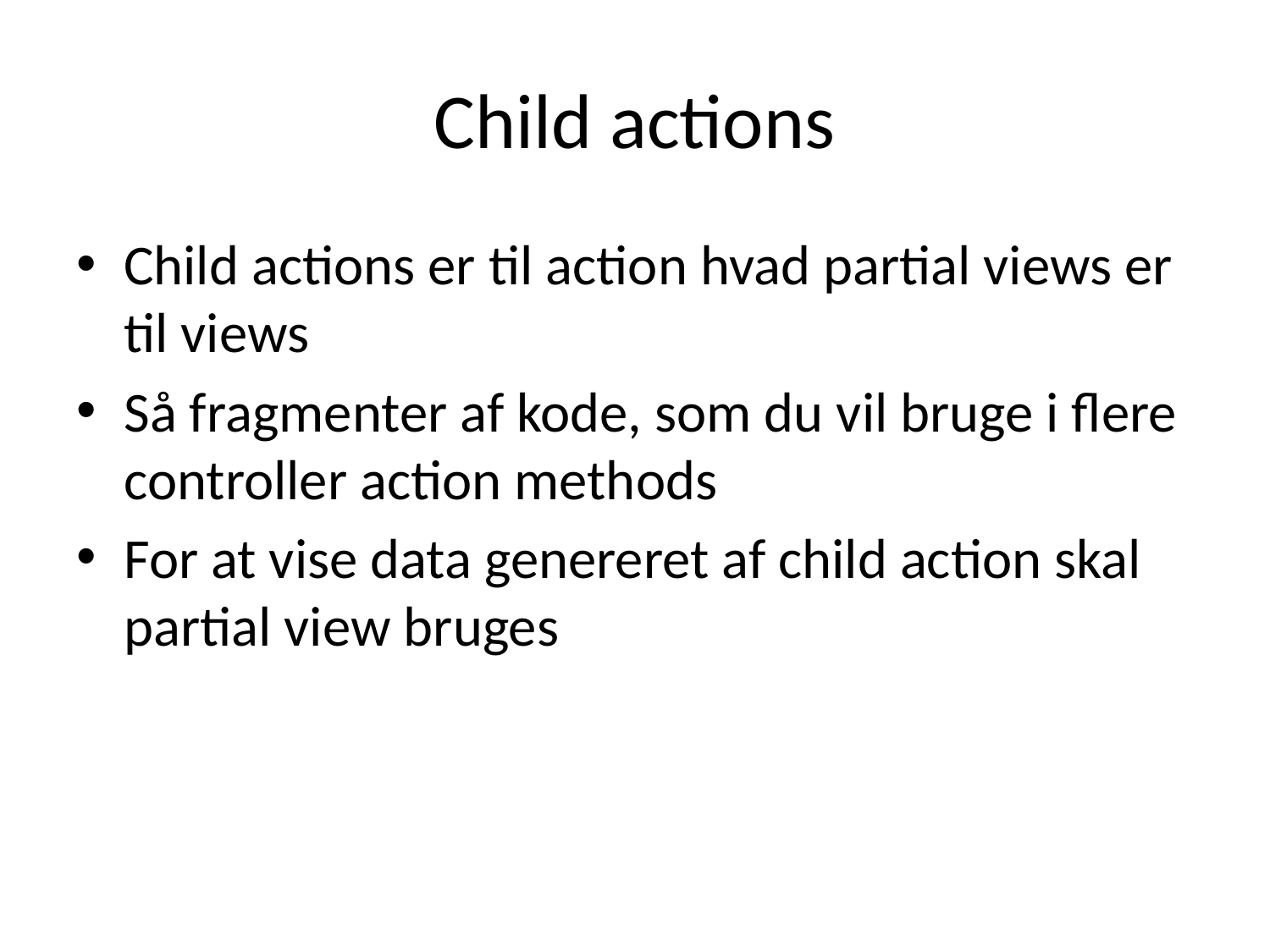

# Child actions
Child actions er til action hvad partial views er til views
Så fragmenter af kode, som du vil bruge i flere controller action methods
For at vise data genereret af child action skal partial view bruges